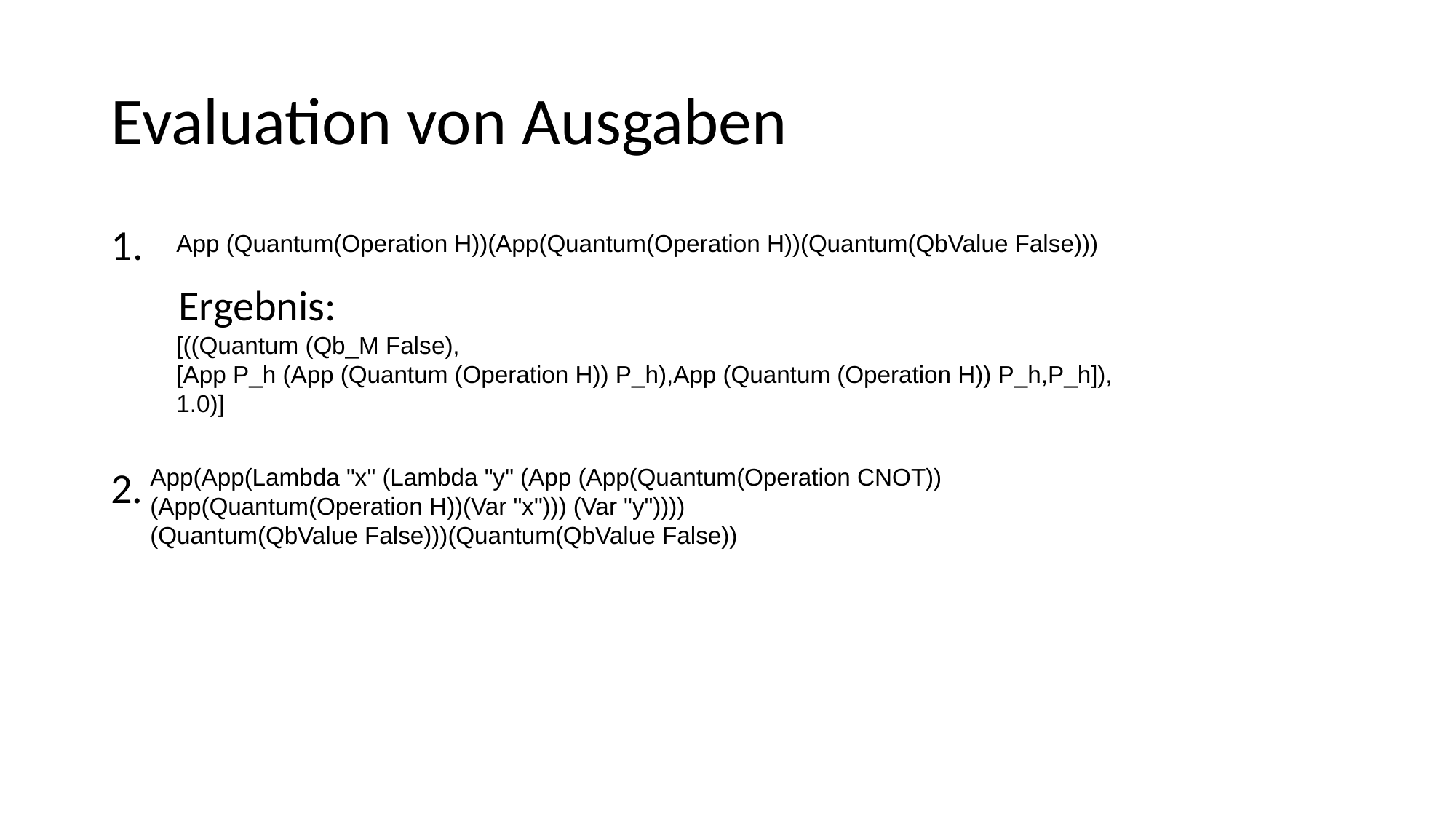

# Evaluation von Ausgaben

       Ergebnis:

2.

App (Quantum(Operation H))(App(Quantum(Operation H))(Quantum(QbValue False)))
[((Quantum (Qb_M False),
[App P_h (App (Quantum (Operation H)) P_h),App (Quantum (Operation H)) P_h,P_h]),
1.0)]
    App(App(Lambda "x" (Lambda "y" (App (App(Quantum(Operation CNOT))
    (App(Quantum(Operation H))(Var "x"))) (Var "y"))))
    (Quantum(QbValue False)))(Quantum(QbValue False))